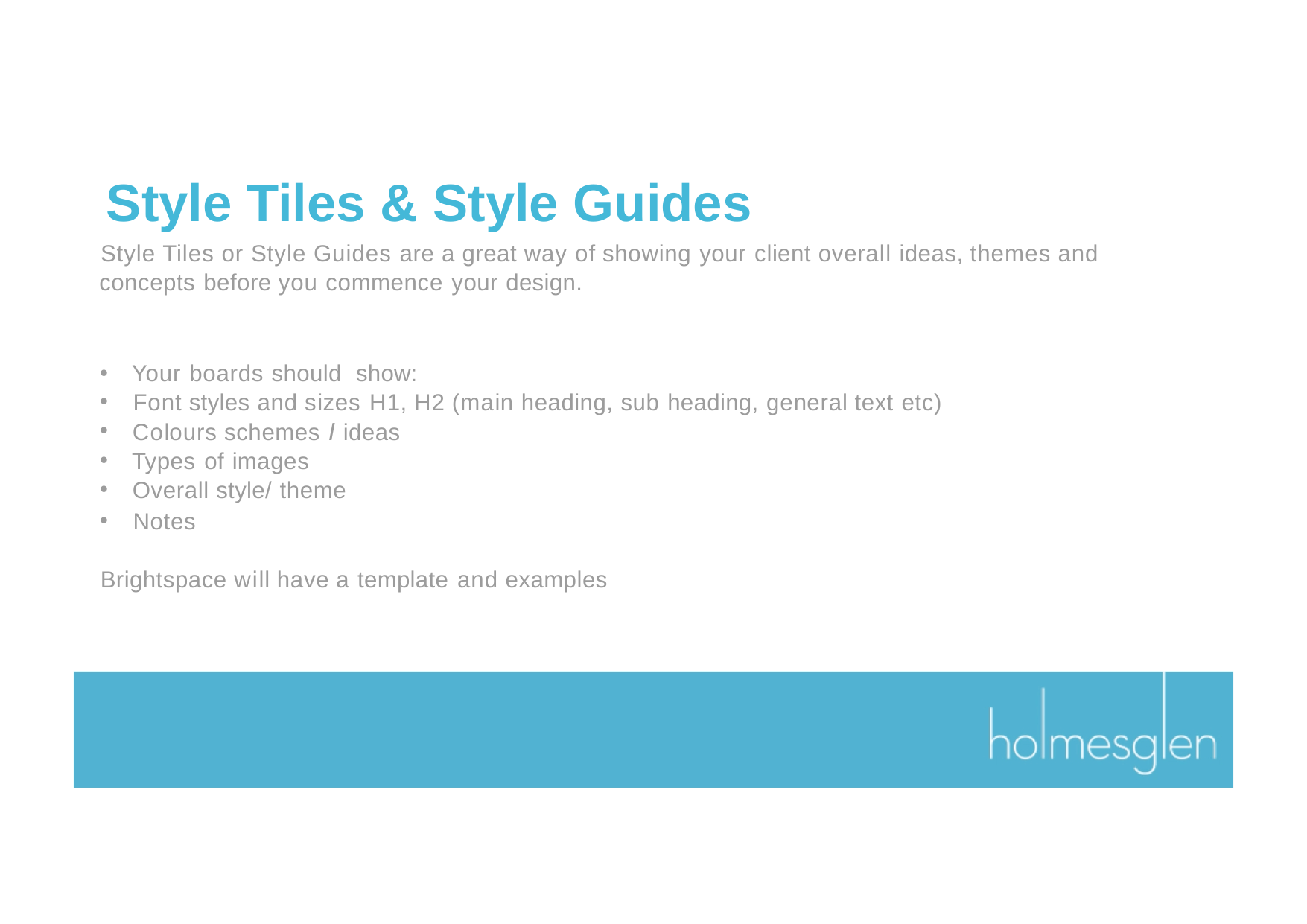

# Style Tiles & Style Guides
Style Tiles or Style Guides are a great way of showing your client overall ideas, themes and concepts before you commence your design.

Your boards should  show:
Font styles and sizes H1, H2 (main heading, sub heading, general text etc)
Colours schemes I ideas
Types of images
Overall style/ theme
Notes

Brightspace will have a template and examples